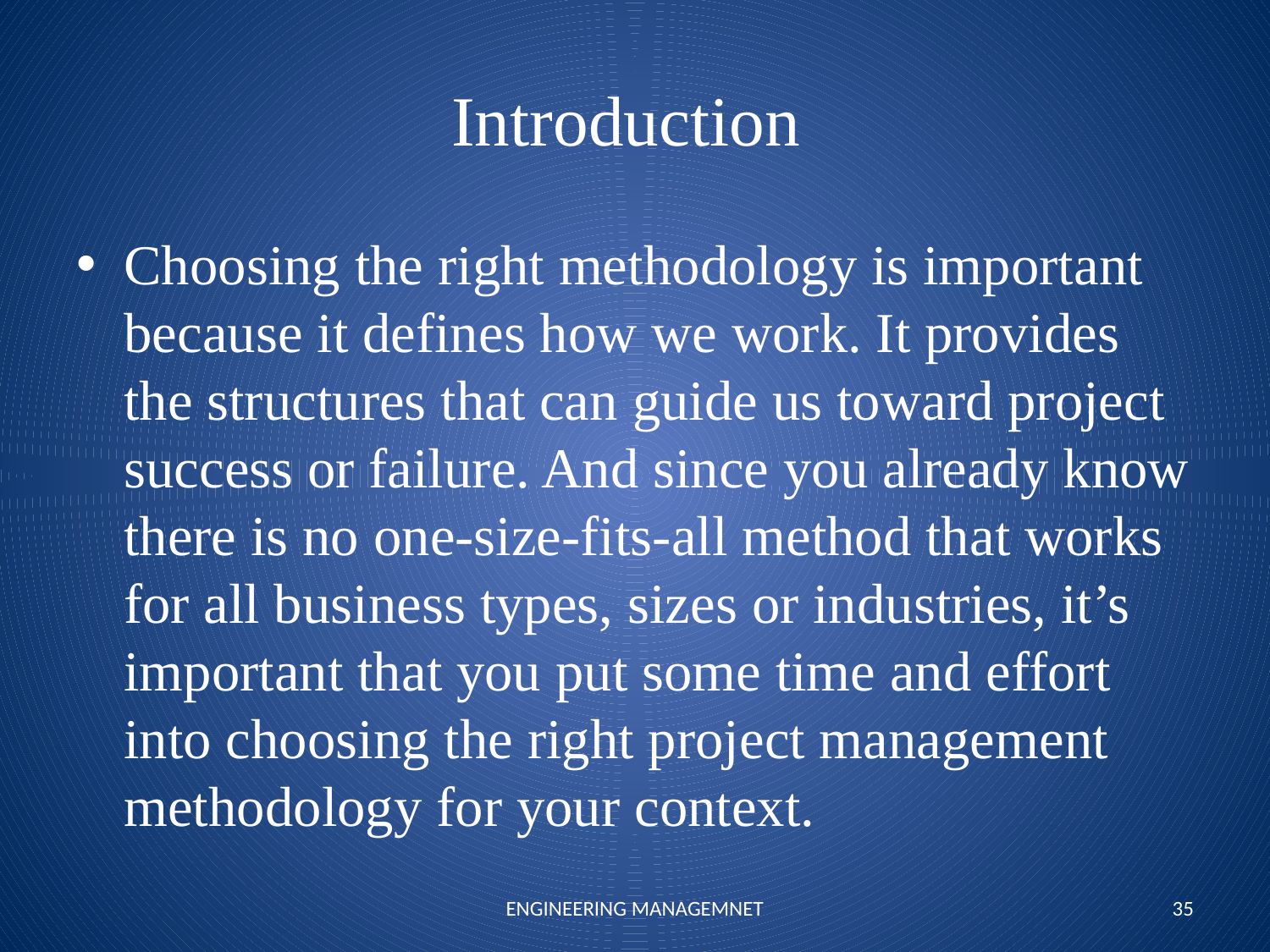

# Introduction
Choosing the right methodology is important because it defines how we work. It provides the structures that can guide us toward project success or failure. And since you already know there is no one-size-fits-all method that works for all business types, sizes or industries, it’s important that you put some time and effort into choosing the right project management methodology for your context.

ENGINEERING MANAGEMNET
35